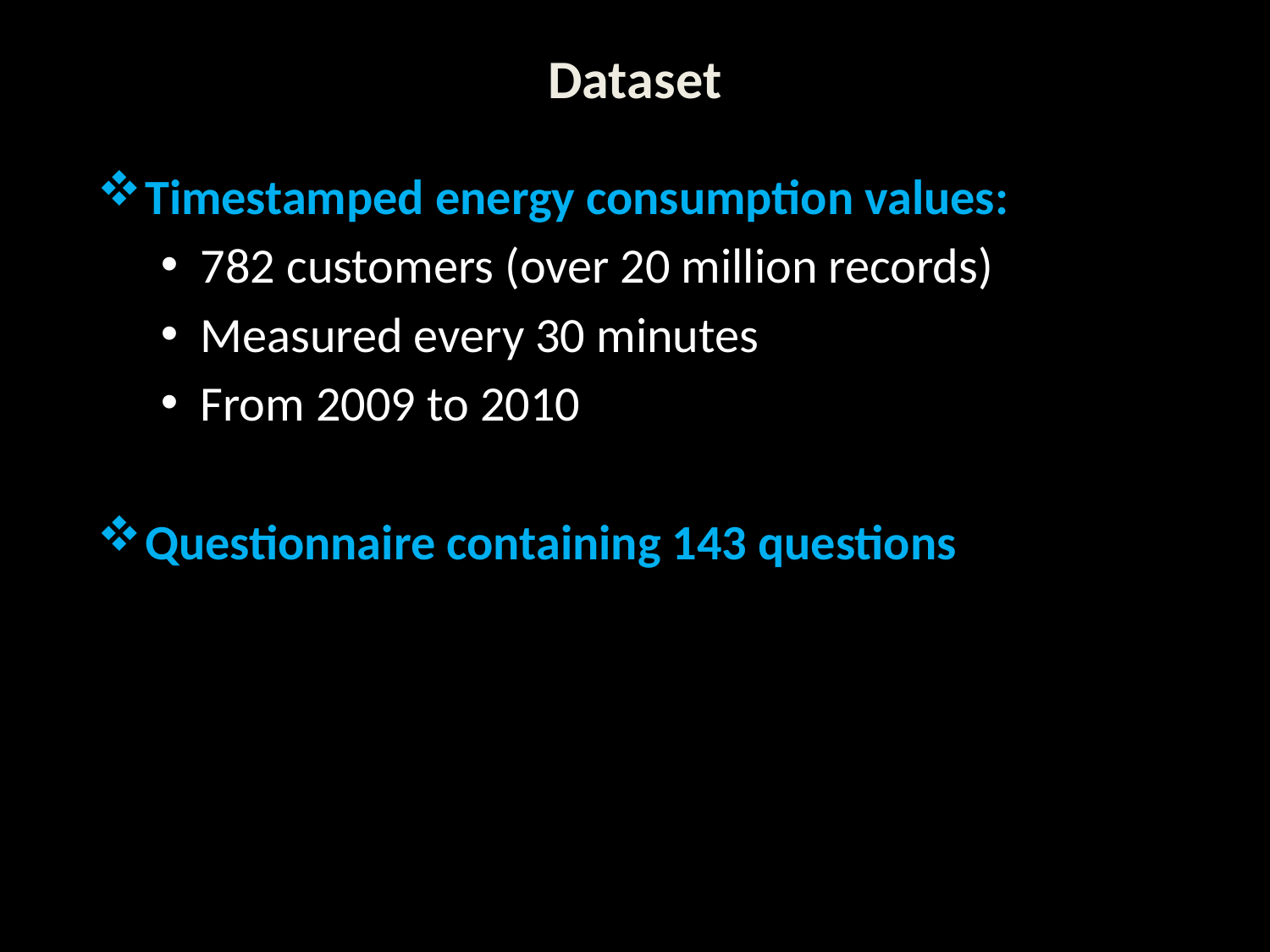

# Dataset
Timestamped energy consumption values:
782 customers (over 20 million records)
Measured every 30 minutes
From 2009 to 2010

Questionnaire containing 143 questions